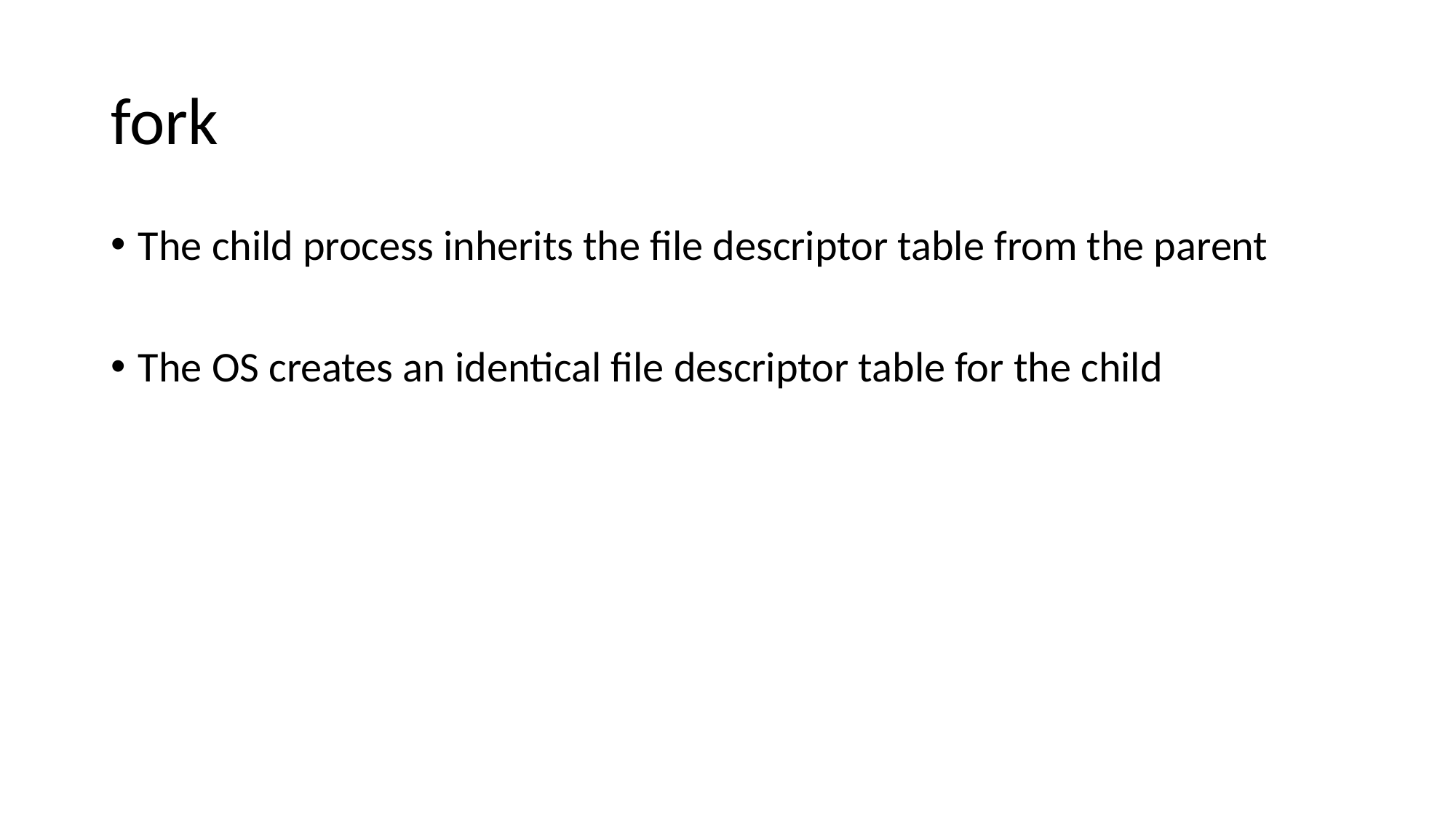

# fork
The child process inherits the file descriptor table from the parent

The OS creates an identical file descriptor table for the child